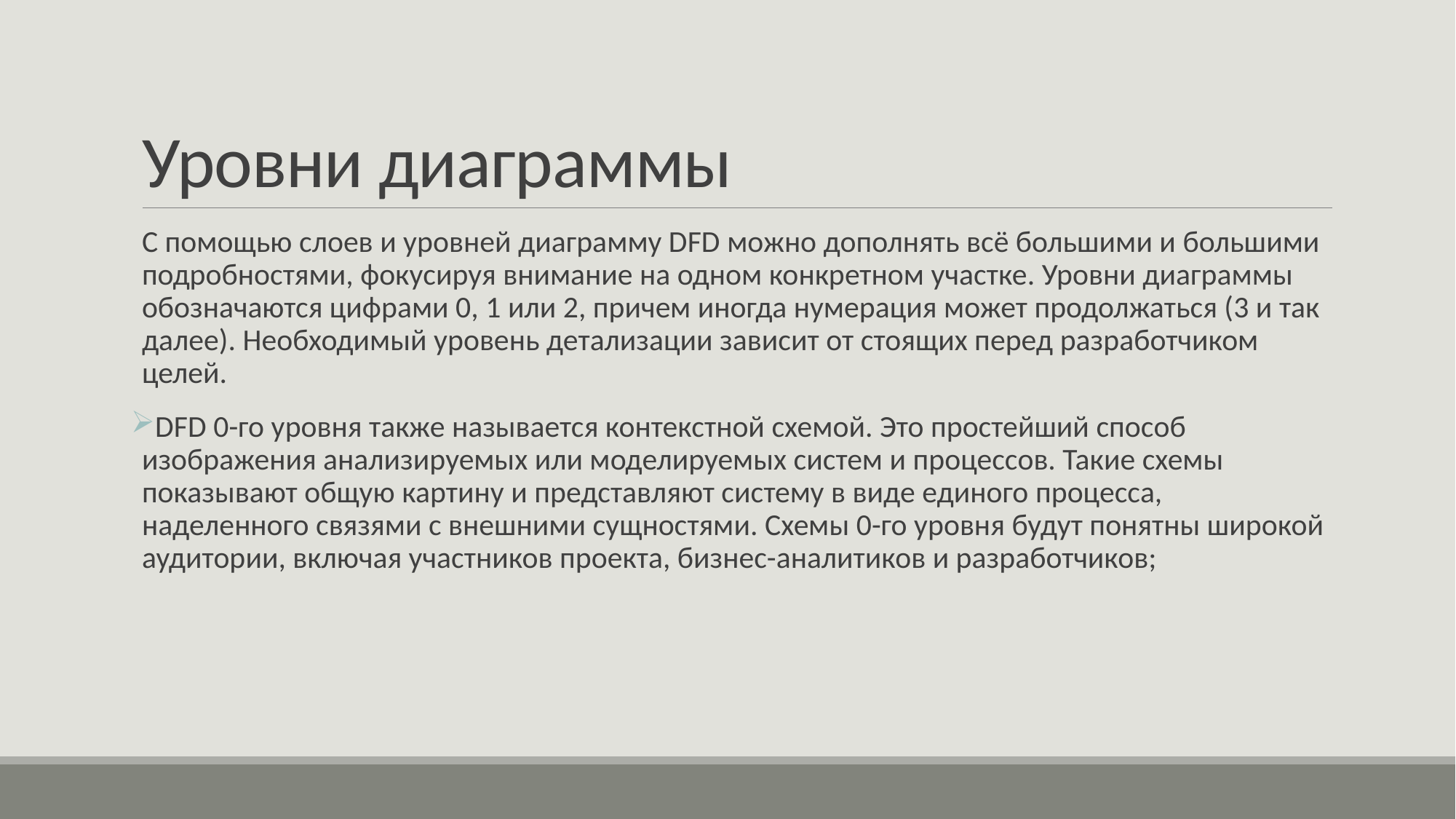

# Уровни диаграммы
С помощью слоев и уровней диаграмму DFD можно дополнять всё большими и большими подробностями, фокусируя внимание на одном конкретном участке. Уровни диаграммы обозначаются цифрами 0, 1 или 2, причем иногда нумерация может продолжаться (3 и так далее). Необходимый уровень детализации зависит от стоящих перед разработчиком целей.
DFD 0-го уровня также называется контекстной схемой. Это простейший способ изображения анализируемых или моделируемых систем и процессов. Такие схемы показывают общую картину и представляют систему в виде единого процесса, наделенного связями с внешними сущностями. Схемы 0-го уровня будут понятны широкой аудитории, включая участников проекта, бизнес-аналитиков и разработчиков;